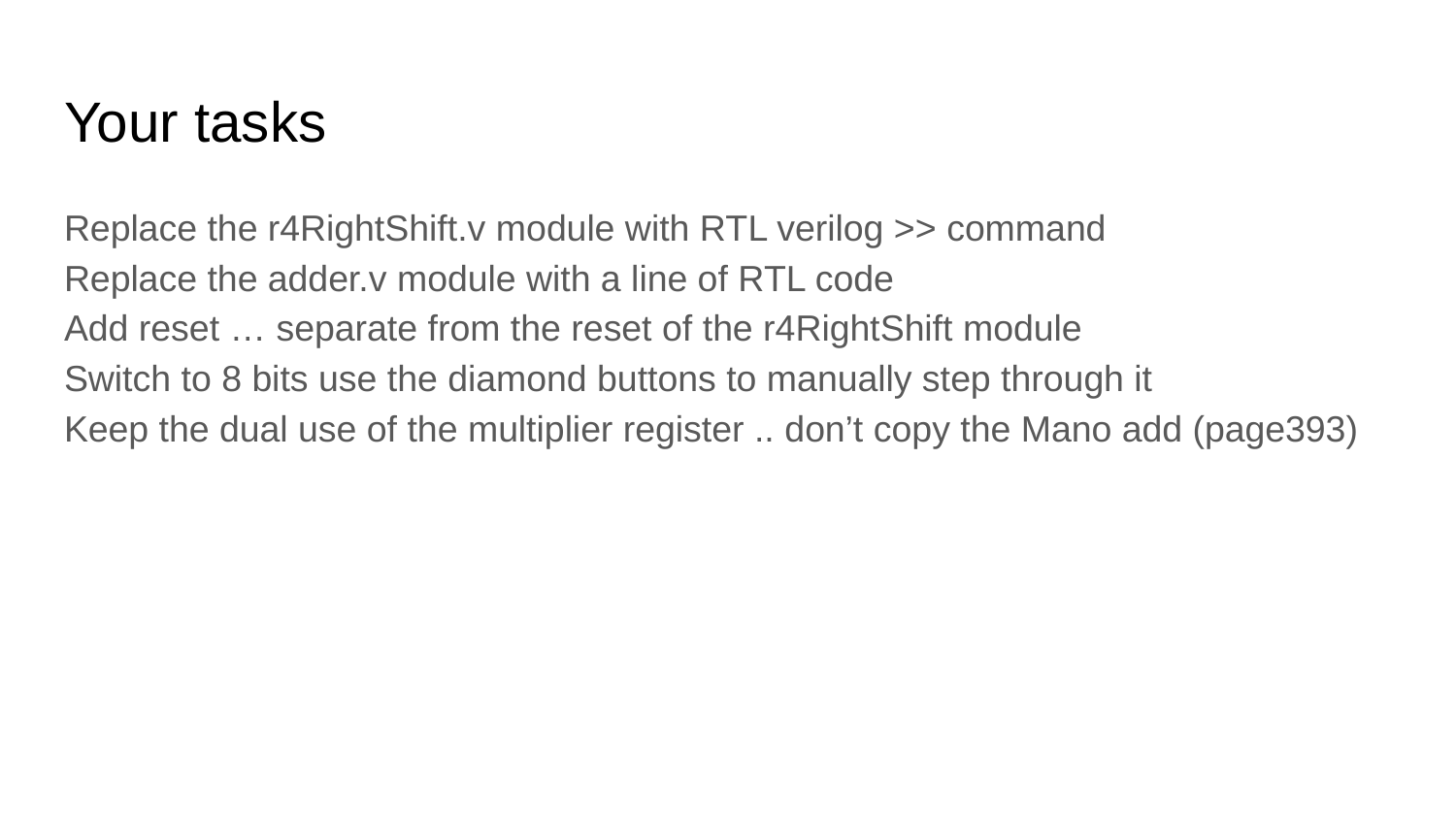

# Your tasks
Replace the r4RightShift.v module with RTL verilog >> command
Replace the adder.v module with a line of RTL code
Add reset … separate from the reset of the r4RightShift module
Switch to 8 bits use the diamond buttons to manually step through it
Keep the dual use of the multiplier register .. don’t copy the Mano add (page393)